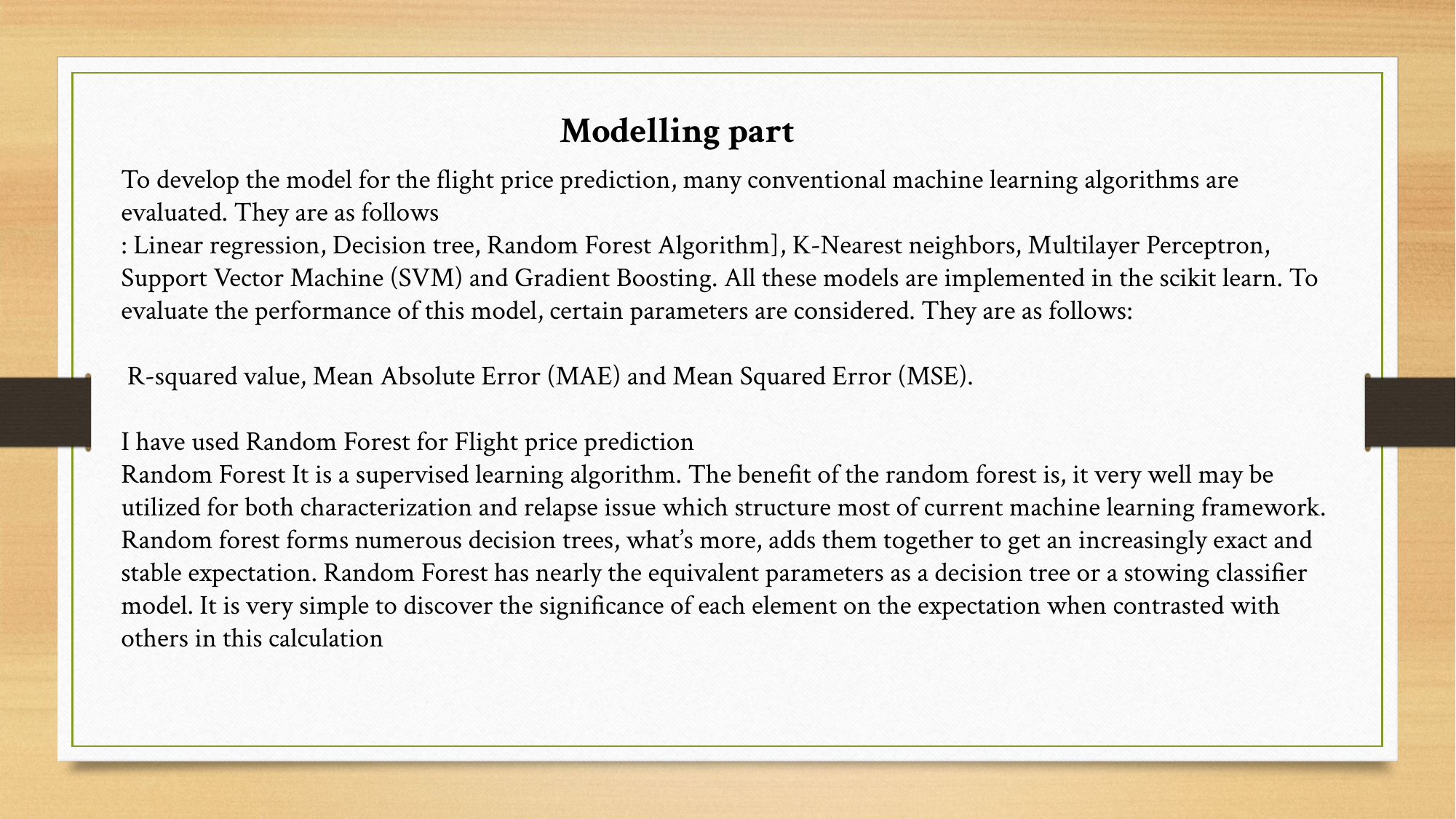

Modelling part
To develop the model for the flight price prediction, many conventional machine learning algorithms are evaluated. They are as follows
: Linear regression, Decision tree, Random Forest Algorithm], K-Nearest neighbors, Multilayer Perceptron, Support Vector Machine (SVM) and Gradient Boosting. All these models are implemented in the scikit learn. To evaluate the performance of this model, certain parameters are considered. They are as follows:

 R-squared value, Mean Absolute Error (MAE) and Mean Squared Error (MSE).

I have used Random Forest for Flight price prediction
Random Forest It is a supervised learning algorithm. The benefit of the random forest is, it very well may be utilized for both characterization and relapse issue which structure most of current machine learning framework. Random forest forms numerous decision trees, what’s more, adds them together to get an increasingly exact and stable expectation. Random Forest has nearly the equivalent parameters as a decision tree or a stowing classifier model. It is very simple to discover the significance of each element on the expectation when contrasted with others in this calculation